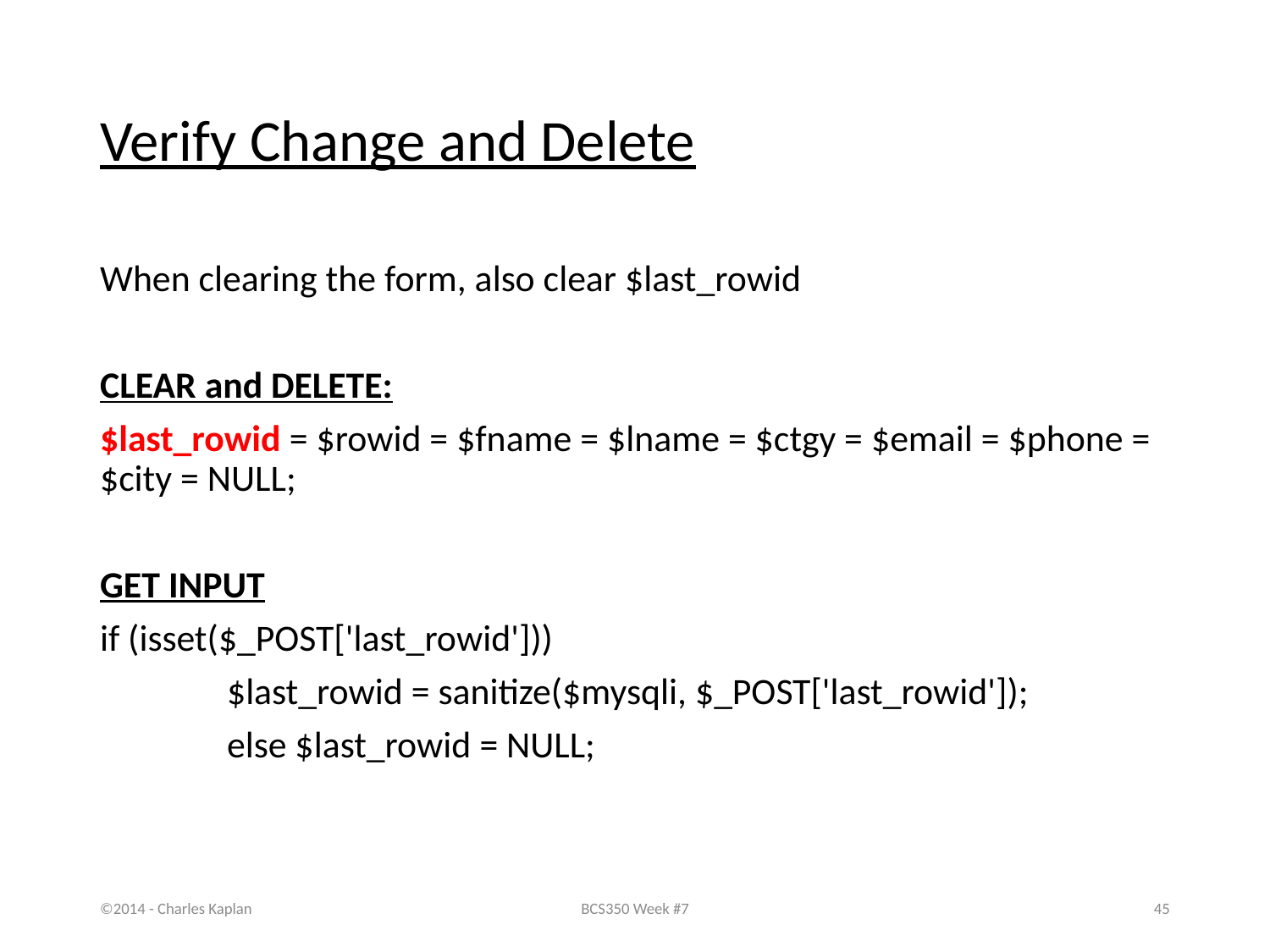

# Verify Change and Delete
When clearing the form, also clear $last_rowid

CLEAR and DELETE:
$last_rowid = $rowid = $fname = $lname = $ctgy = $email = $phone = $city = NULL;

GET INPUT
if (isset($_POST['last_rowid']))
	$last_rowid = sanitize($mysqli, $_POST['last_rowid']);
	else $last_rowid = NULL;
©2014 - Charles Kaplan
BCS350 Week #7
45